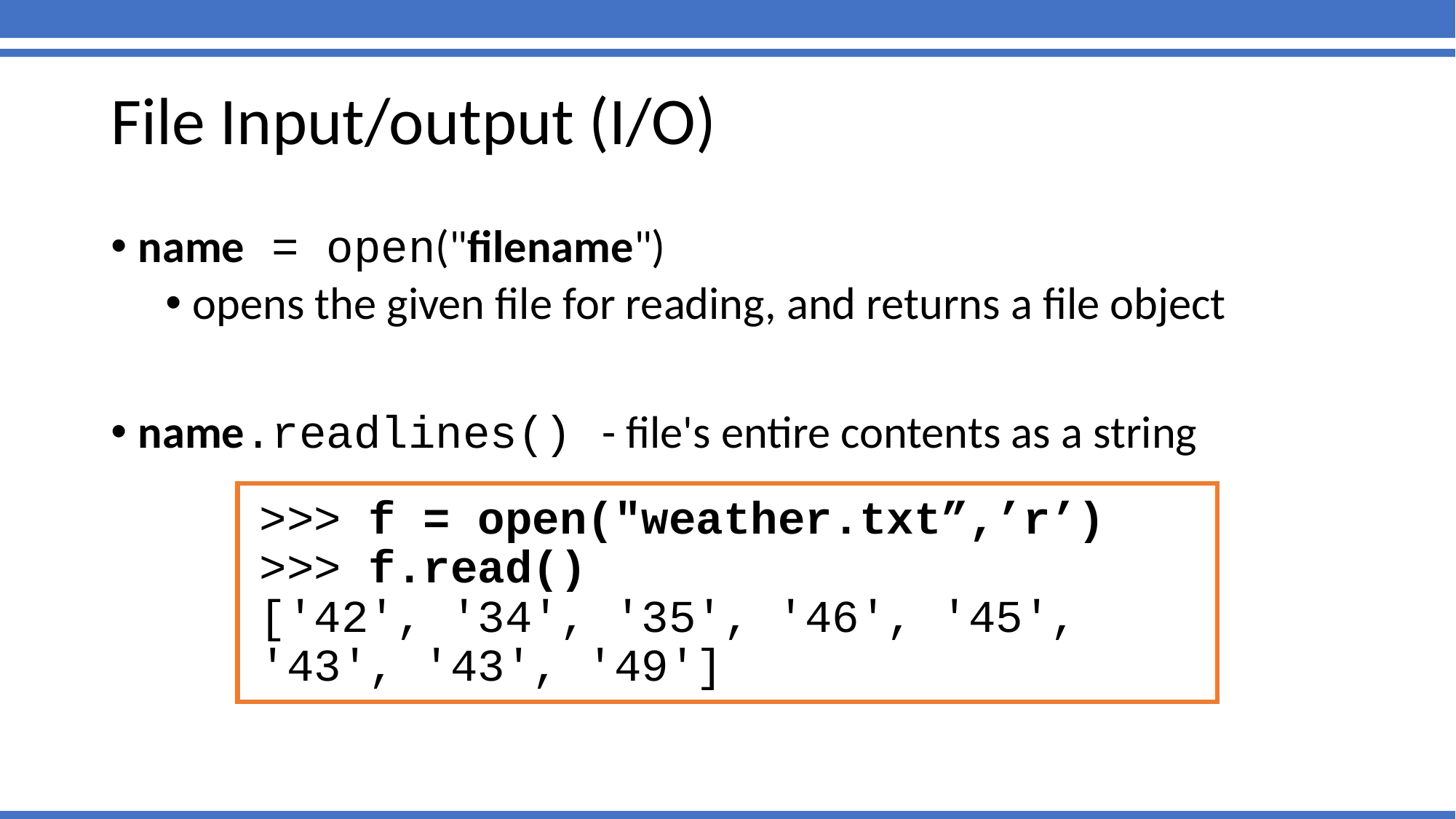

# File Input/output (I/O)
name = open("filename")
opens the given file for reading, and returns a file object

name.readlines()	- file's entire contents as a string

>>> f = open("weather.txt”,’r’)
>>> f.read()
['42', '34', '35', '46', '45', '43', '43', '49']